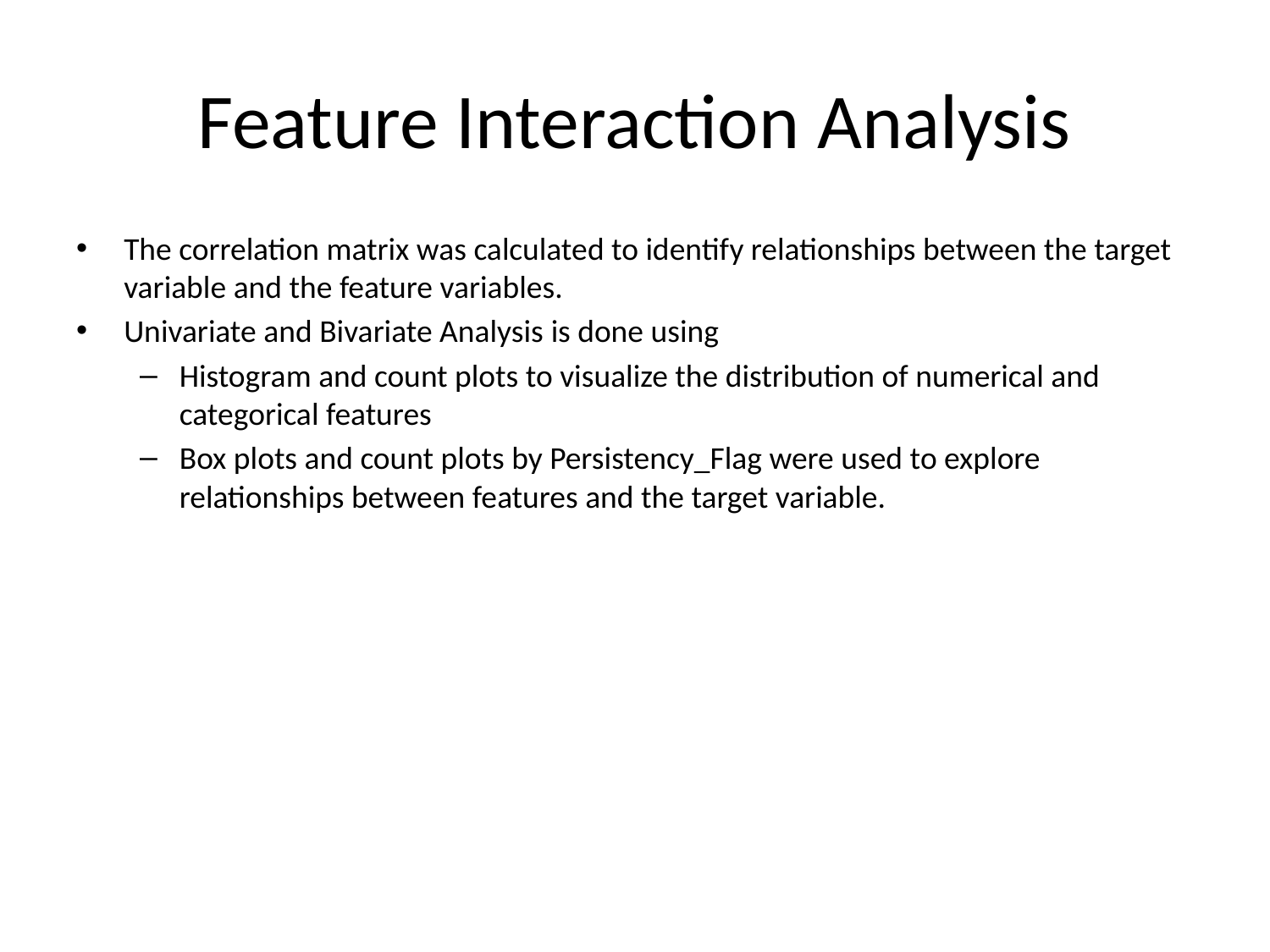

# Feature Interaction Analysis
The correlation matrix was calculated to identify relationships between the target variable and the feature variables.
Univariate and Bivariate Analysis is done using
Histogram and count plots to visualize the distribution of numerical and categorical features
Box plots and count plots by Persistency_Flag were used to explore relationships between features and the target variable.